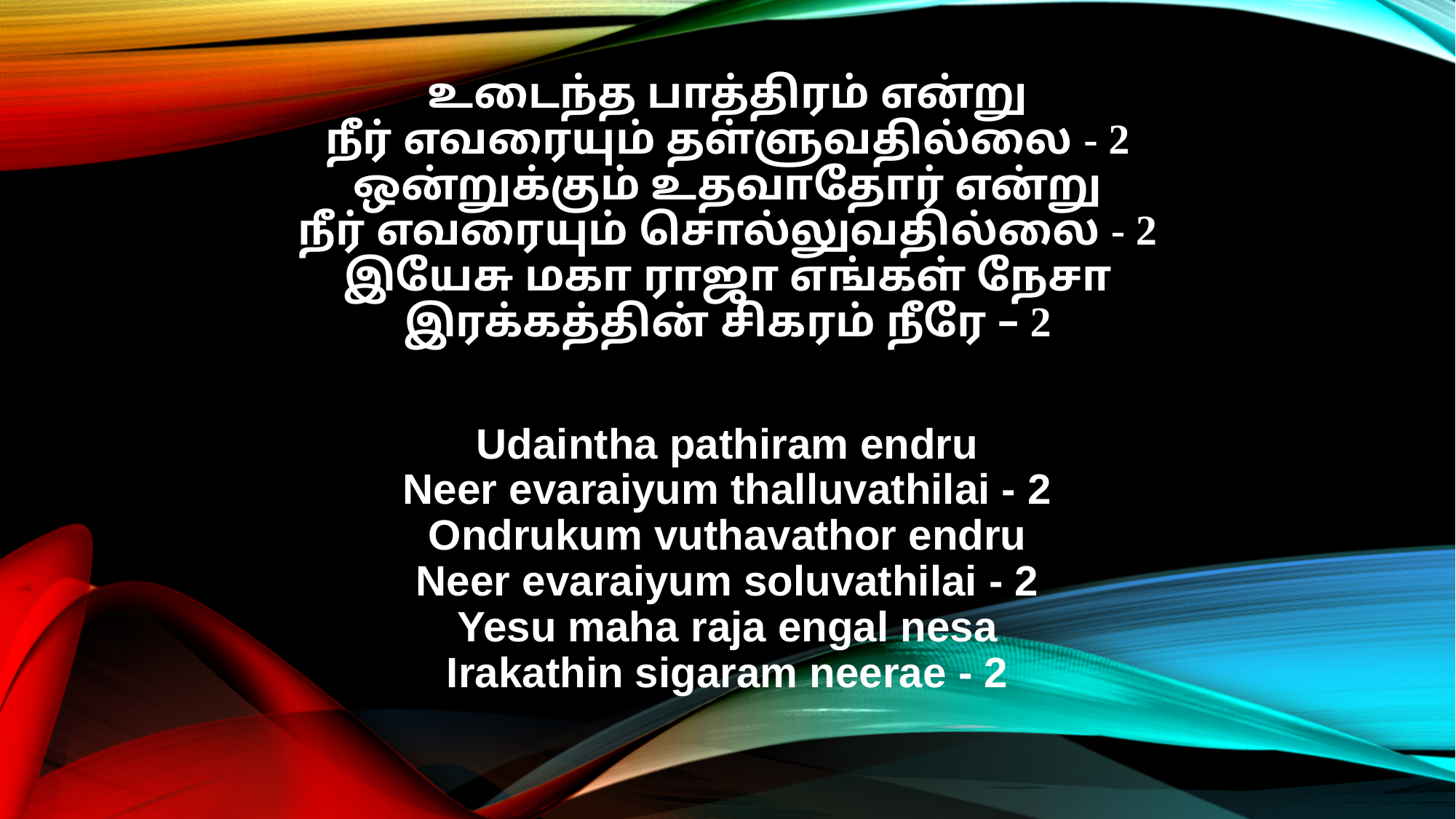

உடைந்த பாத்திரம் என்று
நீர் எவரையும் தள்ளுவதில்லை - 2
ஒன்றுக்கும் உதவாதோர் என்று
நீர் எவரையும் சொல்லுவதில்லை - 2
இயேசு மகா ராஜா எங்கள் நேசா
இரக்கத்தின் சிகரம் நீரே – 2

Udaintha pathiram endru
Neer evaraiyum thalluvathilai - 2
Ondrukum vuthavathor endru
Neer evaraiyum soluvathilai - 2
Yesu maha raja engal nesa
Irakathin sigaram neerae - 2